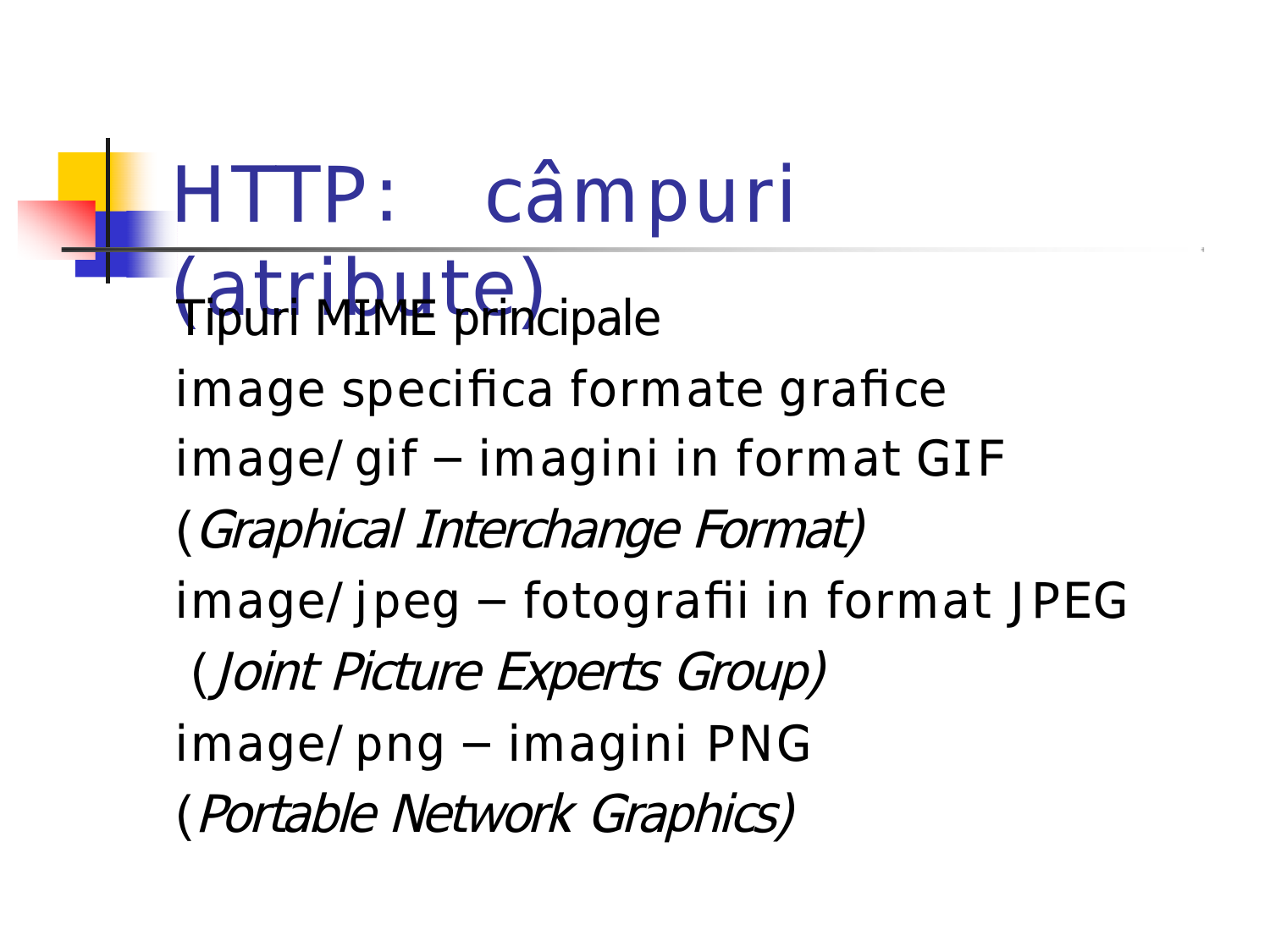

# HTTP:	câmpuri (atribute)

Tipuri MIME principale
image specifica formate grafice  image/gif – imagini in format GIF  (Graphical Interchange Format)  image/jpeg – fotografii in format JPEG  (Joint Picture Experts Group)
image/png – imagini PNG
(Portable Network Graphics)